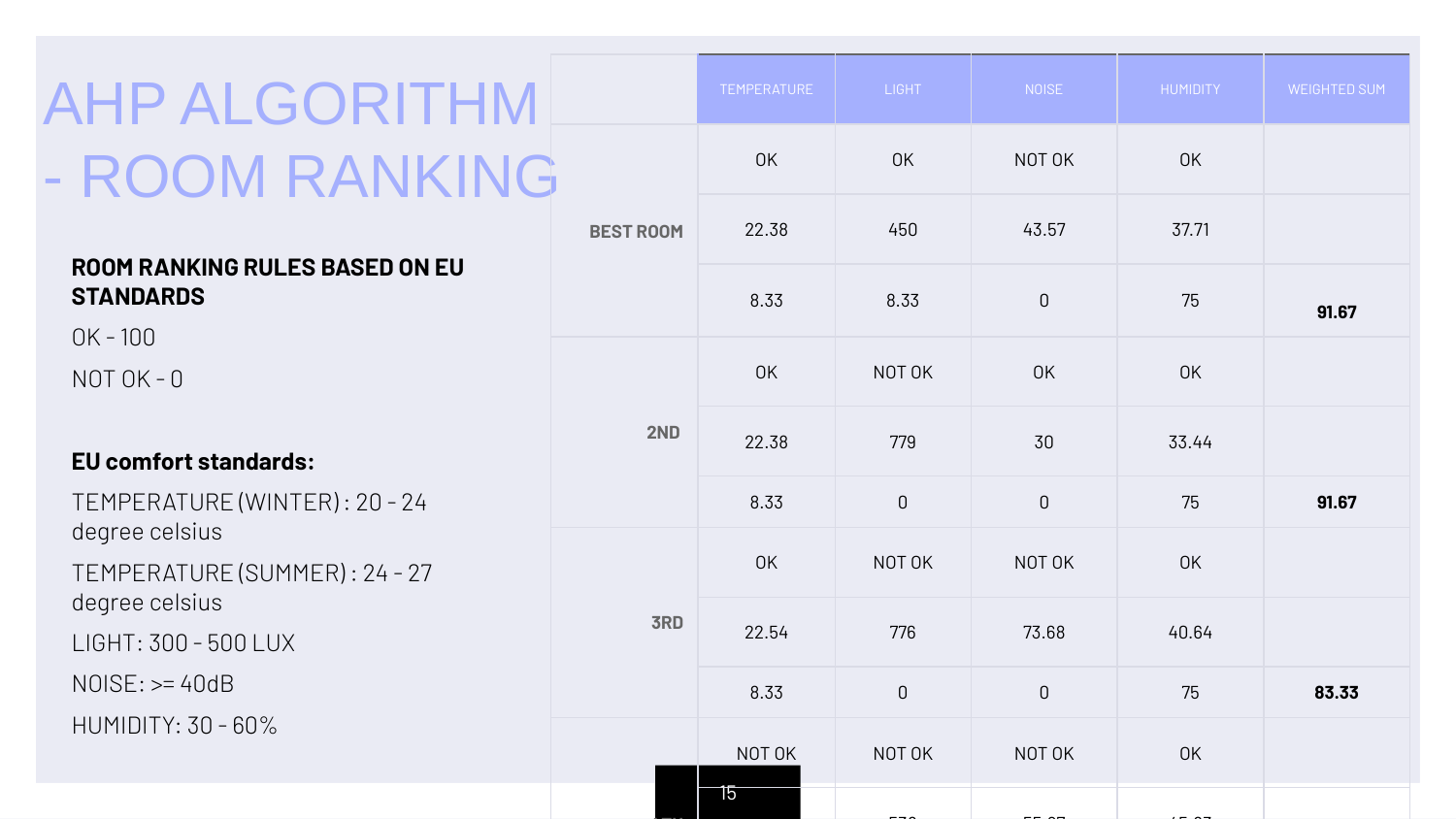

AHP ALGORITHM - ROOM RANKING
|  | TEMPERATURE | LIGHT | NOISE | HUMIDITY | WEIGHTED SUM |
| --- | --- | --- | --- | --- | --- |
| BEST ROOM | OK | OK | NOT OK | OK |  |
|  | 22.38 | 450 | 43.57 | 37.71 |  |
|  | 8.33 | 8.33 | 0 | 75 | 91.67 |
| 2ND | OK | NOT OK | OK | OK |  |
|  | 22.38 | 779 | 30 | 33.44 |  |
|  | 8.33 | 0 | 0 | 75 | 91.67 |
| 3RD | OK | NOT OK | NOT OK | OK |  |
|  | 22.54 | 776 | 73.68 | 40.64 |  |
|  | 8.33 | 0 | 0 | 75 | 83.33 |
| 4TH | NOT OK | NOT OK | NOT OK | OK |  |
|  | 11.83 | 538 | 55.97 | 45.83 |  |
|  | 0 | 0 | 0 | 75 | 75 |
ROOM RANKING RULES BASED ON EU STANDARDS
OK - 100
NOT OK - 0

EU comfort standards:
TEMPERATURE (WINTER) : 20 - 24 degree celsius
TEMPERATURE (SUMMER) : 24 - 27 degree celsius
LIGHT: 300 - 500 LUX
NOISE: >= 40dB
HUMIDITY: 30 - 60%
15